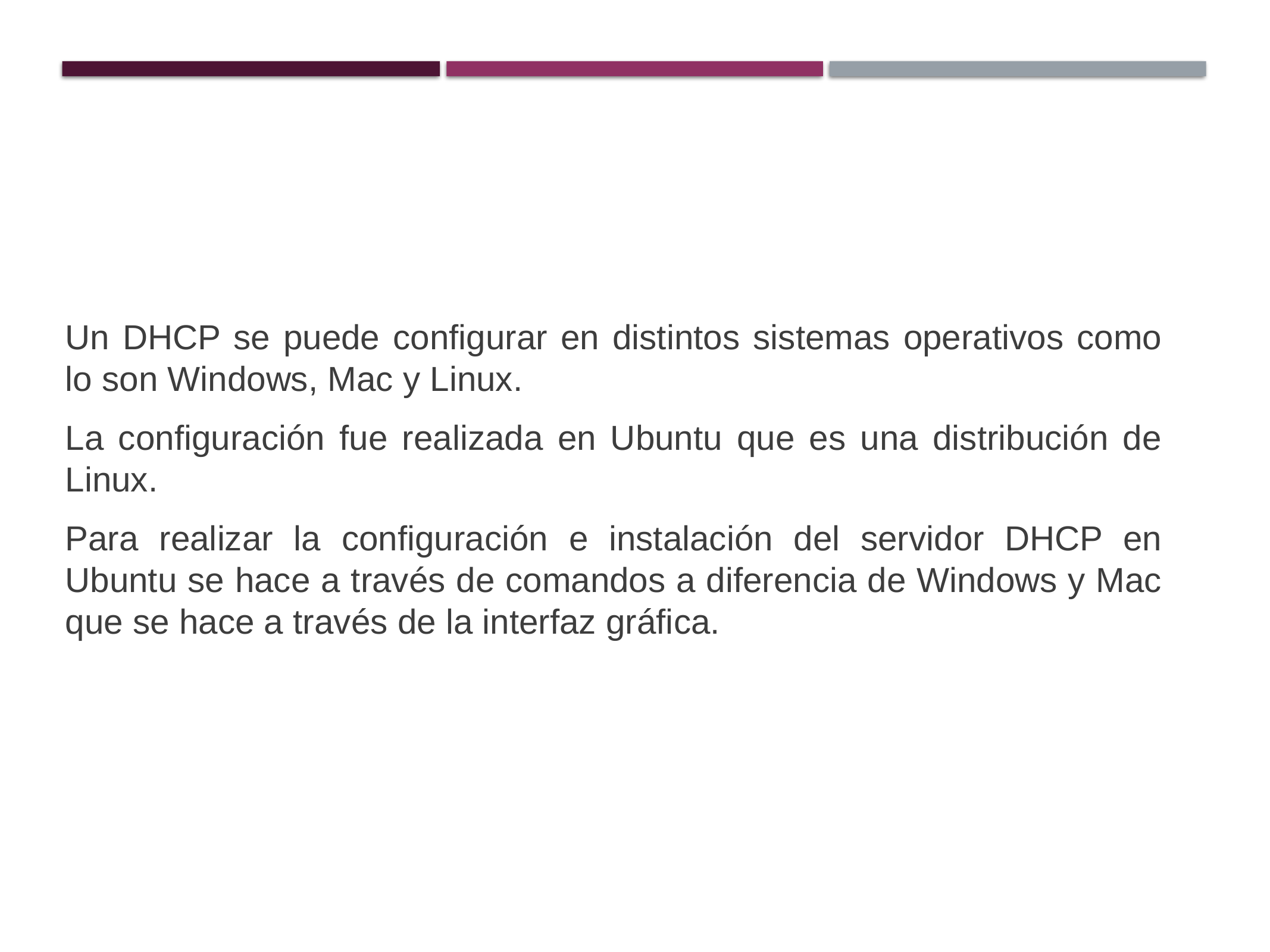

# Implementación
Un DHCP se puede configurar en distintos sistemas operativos como lo son Windows, Mac y Linux.
La configuración fue realizada en Ubuntu que es una distribución de Linux.
Para realizar la configuración e instalación del servidor DHCP en Ubuntu se hace a través de comandos a diferencia de Windows y Mac que se hace a través de la interfaz gráfica.